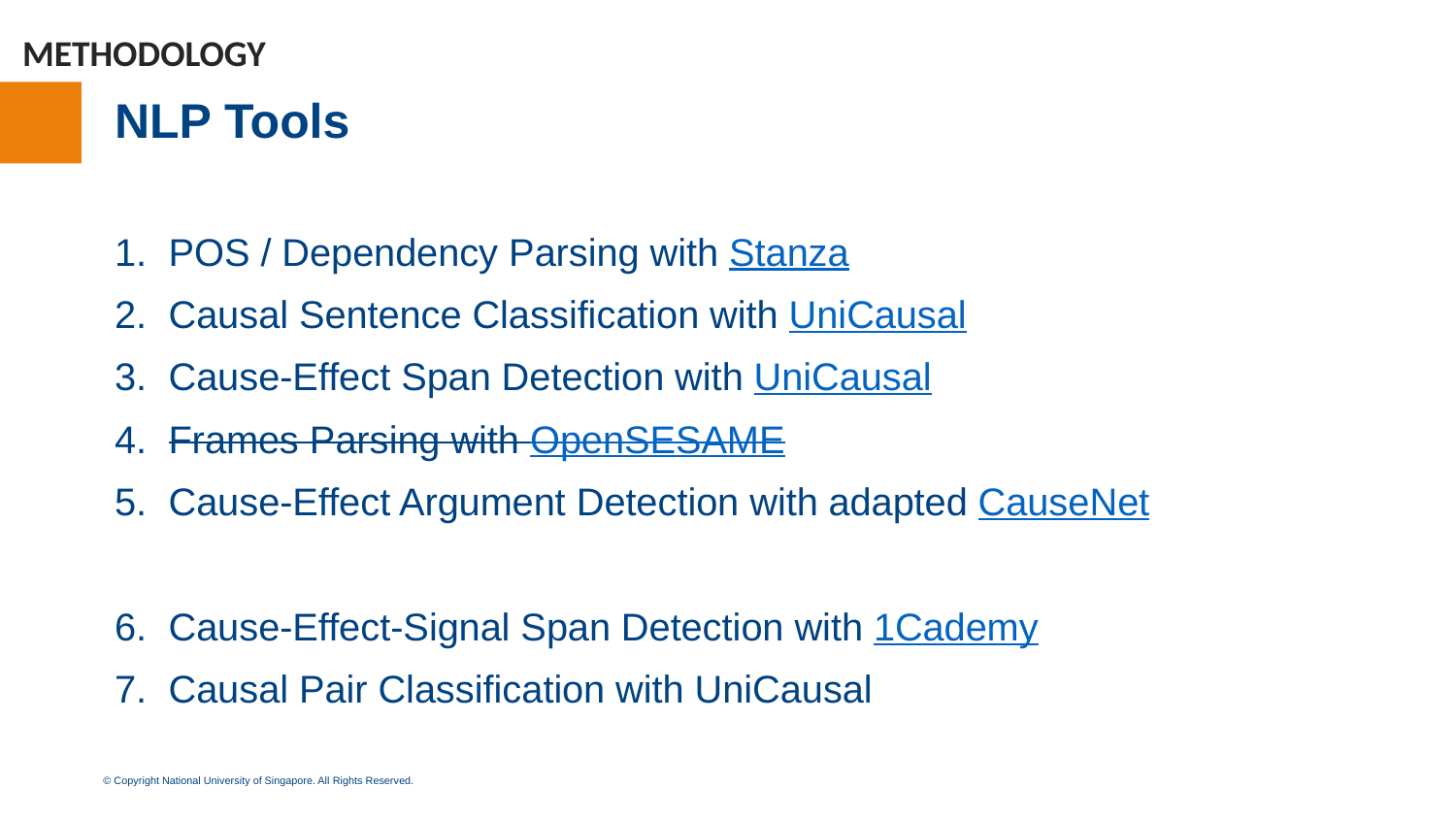

METHODOLOGY
# NLP Tools

POS / Dependency Parsing with Stanza
Causal Sentence Classification with UniCausal
Cause-Effect Span Detection with UniCausal
Frames Parsing with OpenSESAME
Cause-Effect Argument Detection with adapted CauseNet

Cause-Effect-Signal Span Detection with 1Cademy
Causal Pair Classification with UniCausal